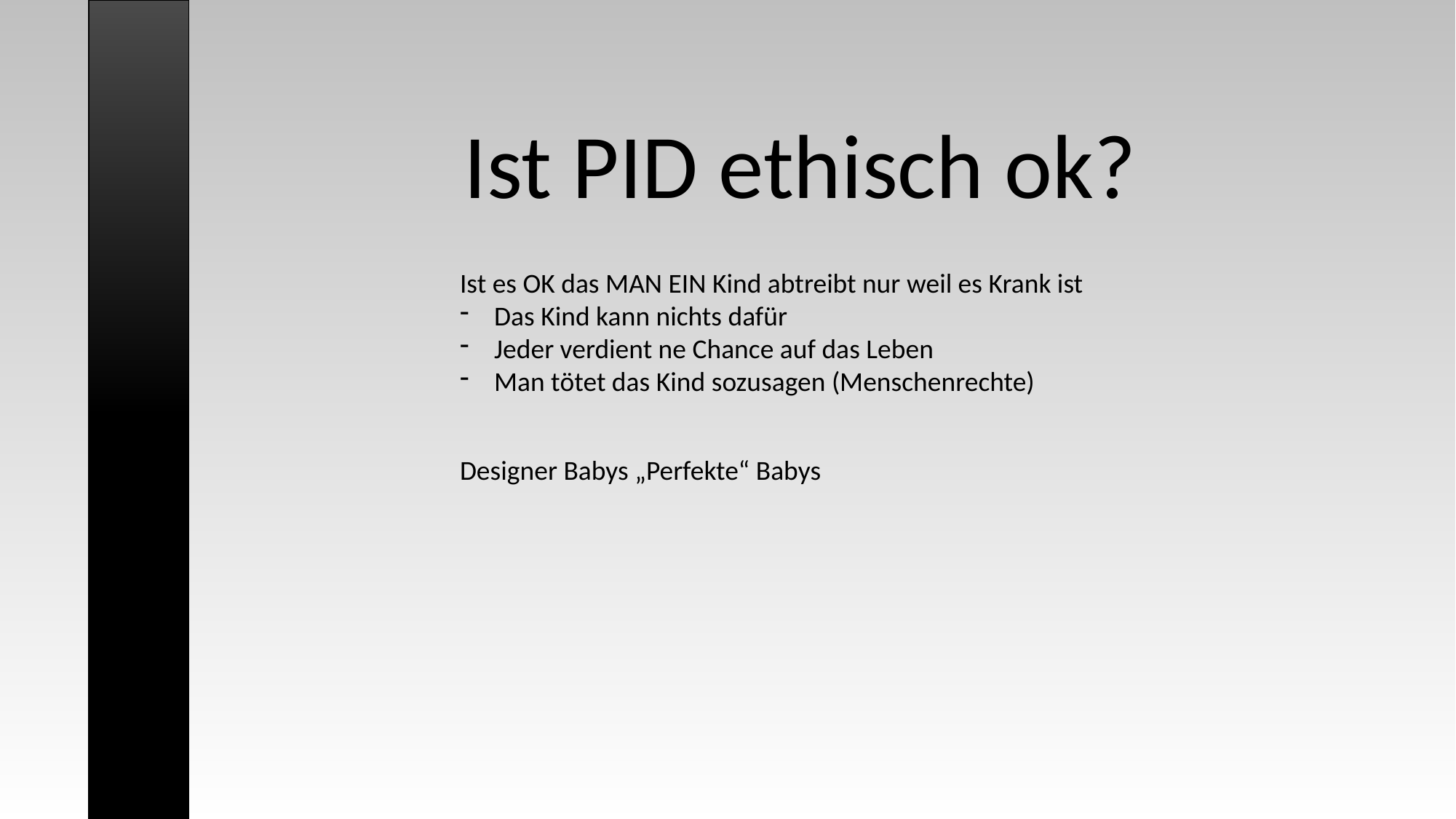

Anwendungen:
Erbkrankheiten in der Familie
Mehrfachen Fehlgeburten
Höherem Alter der Mutter
Erfolglosen IVF-Versuchen

# Ist PID ethisch ok?
Ist es OK das MAN EIN Kind abtreibt nur weil es Krank ist
Das Kind kann nichts dafür
Jeder verdient ne Chance auf das Leben
Man tötet das Kind sozusagen (Menschenrechte)
Designer Babys „Perfekte“ Babys